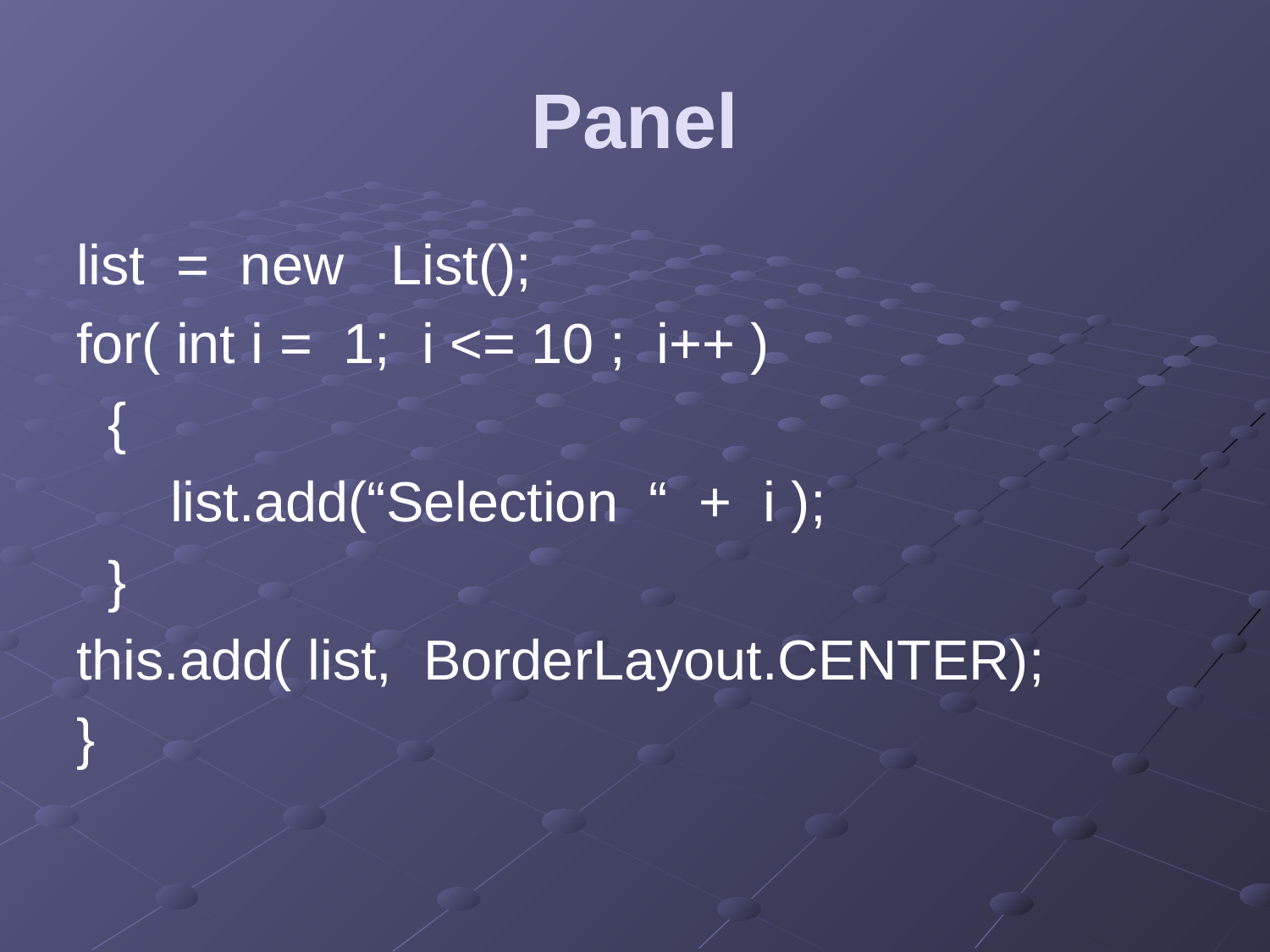

# Panel
list  =  new   List();
for( int i =  1;  i <= 10 ;  i++ )
  {
      list.add(“Selection  “  +  i );
  }
this.add( list,  BorderLayout.CENTER);
}